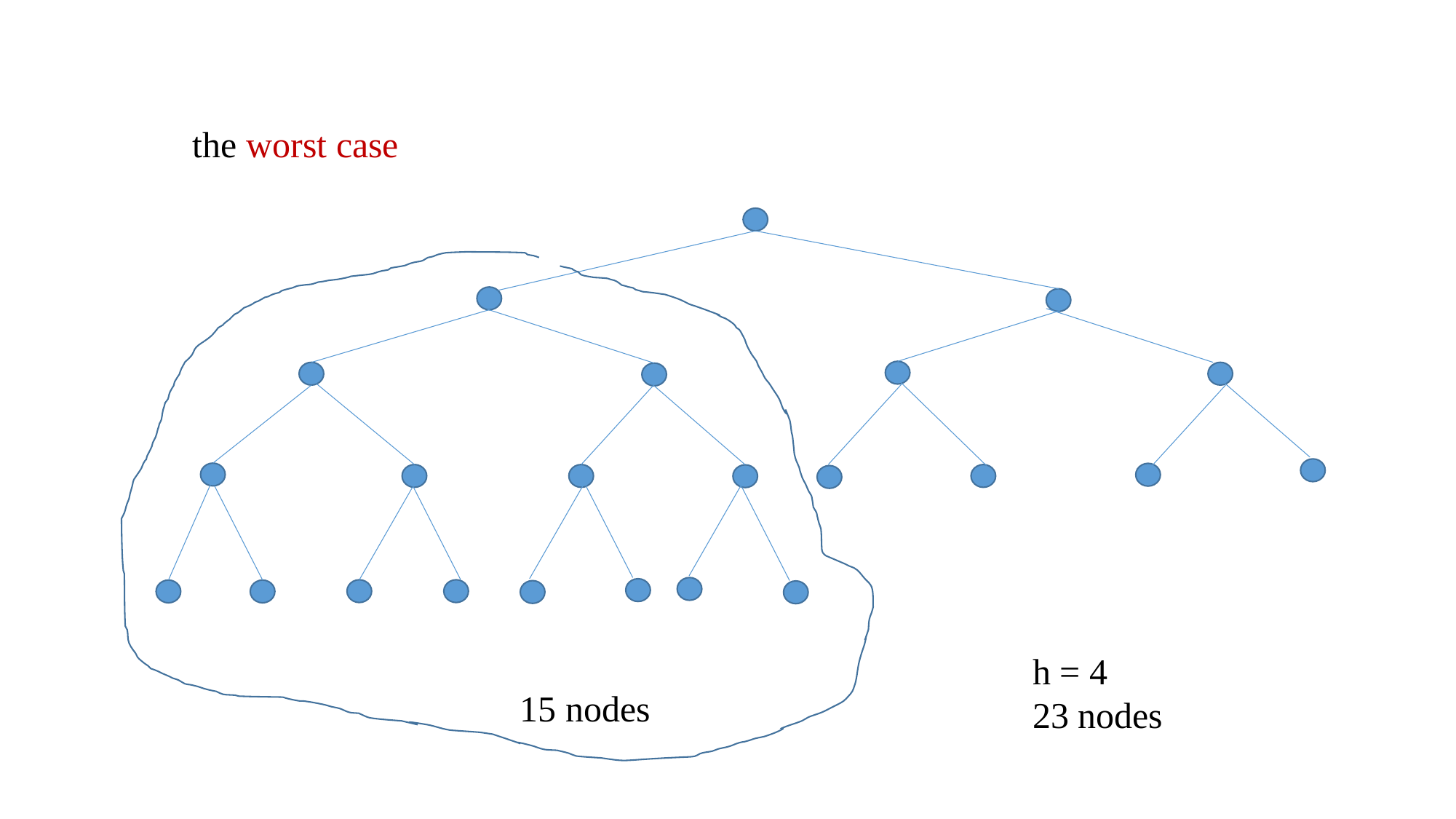

the worst case

h = 4
23 nodes
15 nodes